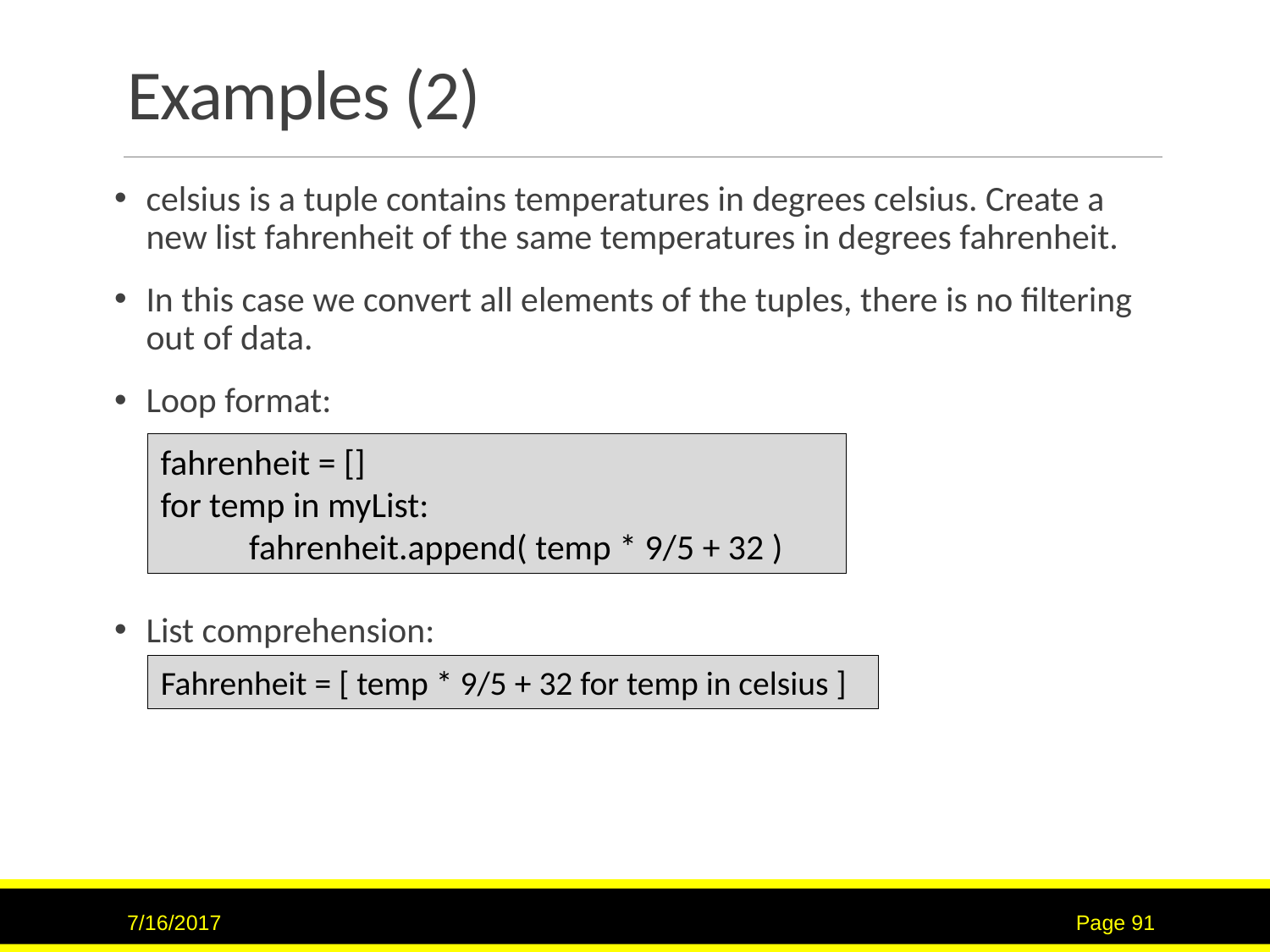

# Examples (2)
celsius is a tuple contains temperatures in degrees celsius. Create a new list fahrenheit of the same temperatures in degrees fahrenheit.
In this case we convert all elements of the tuples, there is no filtering out of data.
Loop format:

List comprehension:

fahrenheit = []
for temp in myList:
           fahrenheit.append( temp * 9/5 + 32 )
Fahrenheit = [ temp * 9/5 + 32 for temp in celsius ]
7/16/2017
Page 91